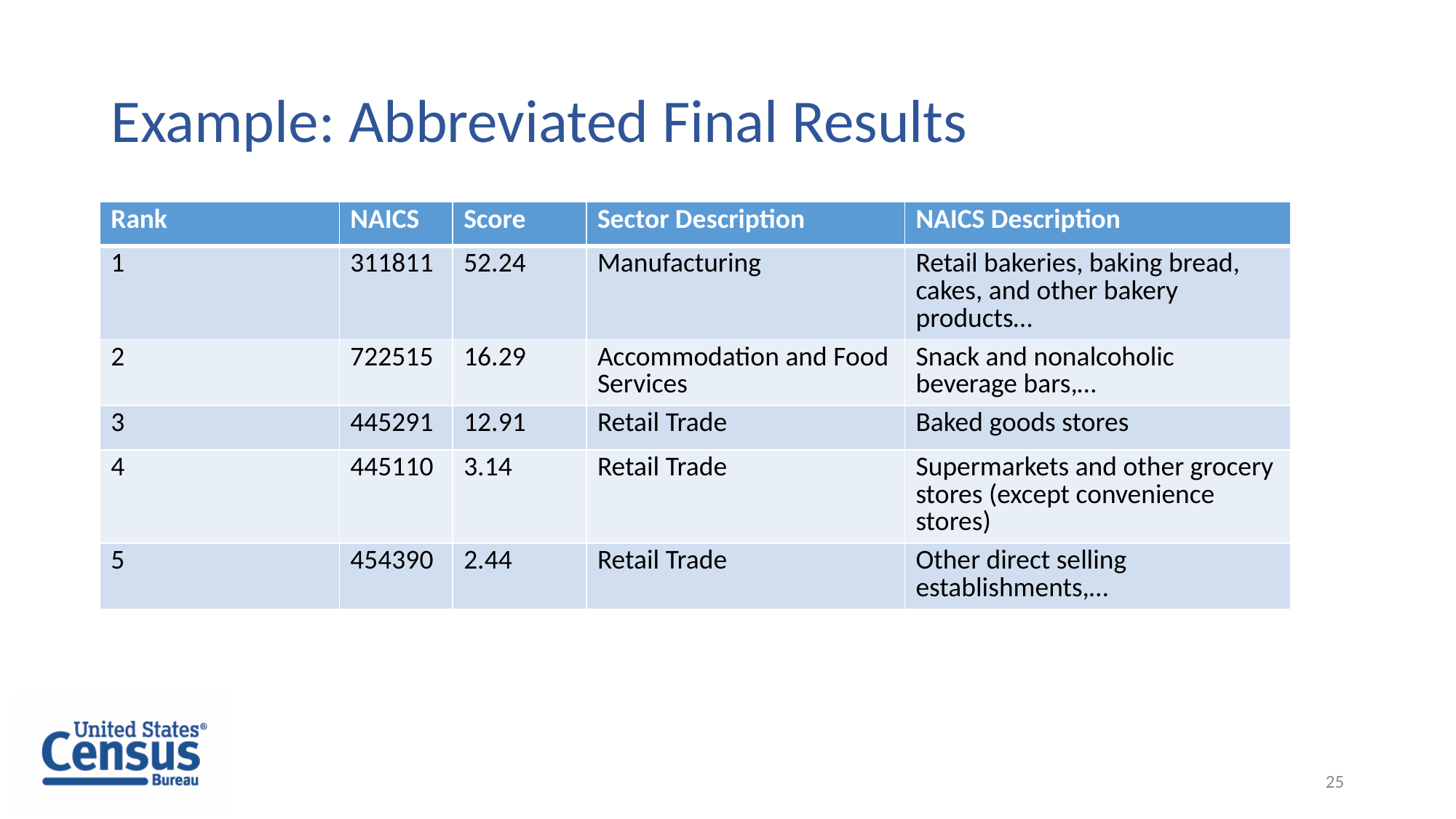

# Example: Abbreviated Final Results
| Rank | NAICS | Score | Sector Description | NAICS Description |
| --- | --- | --- | --- | --- |
| 1 | 311811 | 52.24 | Manufacturing | Retail bakeries, baking bread, cakes, and other bakery products… |
| 2 | 722515 | 16.29 | Accommodation and Food Services | Snack and nonalcoholic beverage bars,… |
| 3 | 445291 | 12.91 | Retail Trade | Baked goods stores |
| 4 | 445110 | 3.14 | Retail Trade | Supermarkets and other grocery stores (except convenience stores) |
| 5 | 454390 | 2.44 | Retail Trade | Other direct selling establishments,… |
25